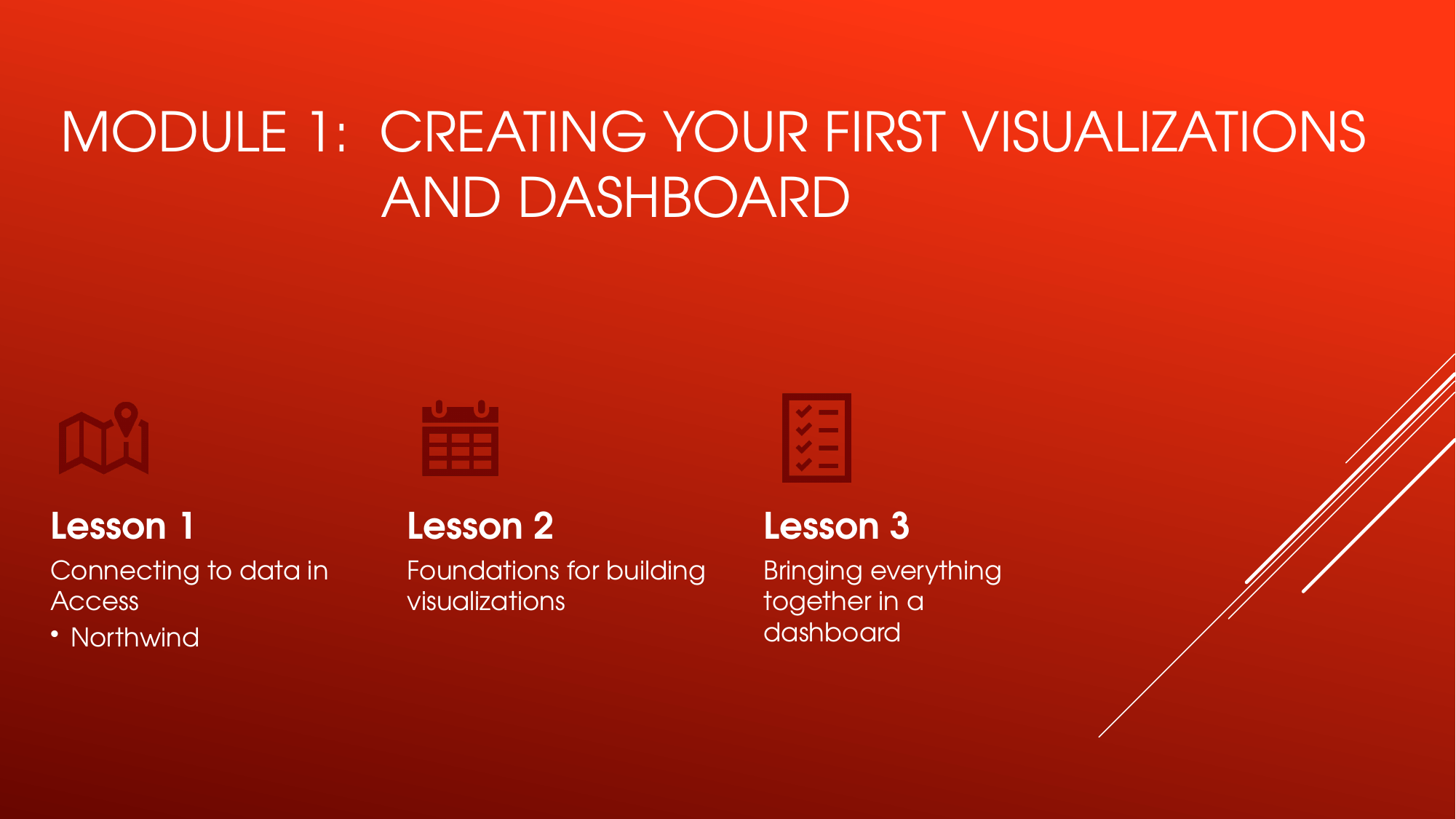

# Module 1:  creating your first visualizations and dashboard
Lesson 1
Connecting to data in Access
Northwind
Lesson 2
Foundations for building visualizations
Lesson 3
Bringing everything together in a dashboard